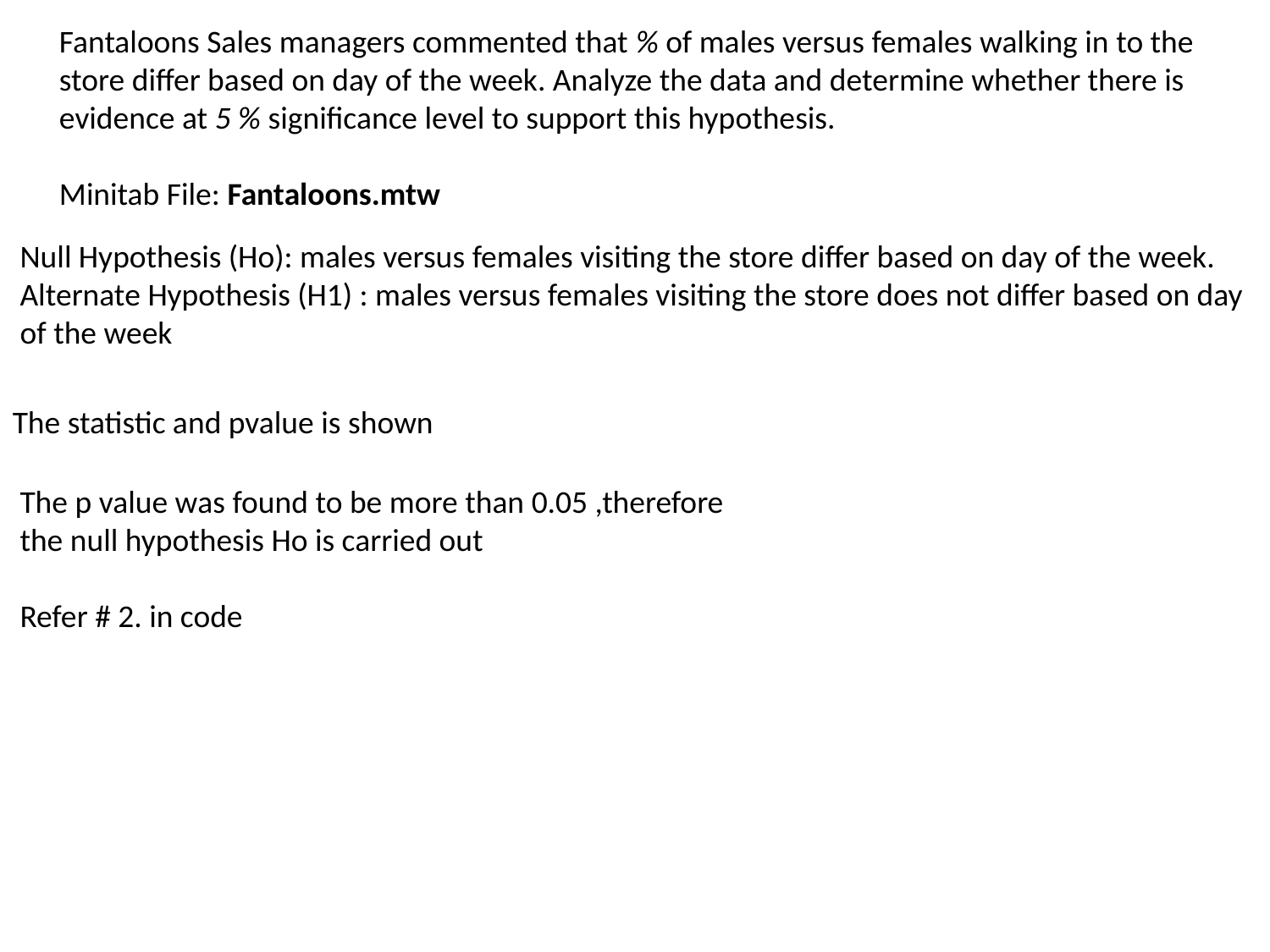

Fantaloons Sales managers commented that % of males versus females walking in to the store differ based on day of the week. Analyze the data and determine whether there is evidence at 5 % significance level to support this hypothesis.

Minitab File: Fantaloons.mtw
Null Hypothesis (Ho): males versus females visiting the store differ based on day of the week.
Alternate Hypothesis (H1) : males versus females visiting the store does not differ based on day of the week
The statistic and pvalue is shown
The p value was found to be more than 0.05 ,therefore
the null hypothesis Ho is carried out

Refer # 2. in code